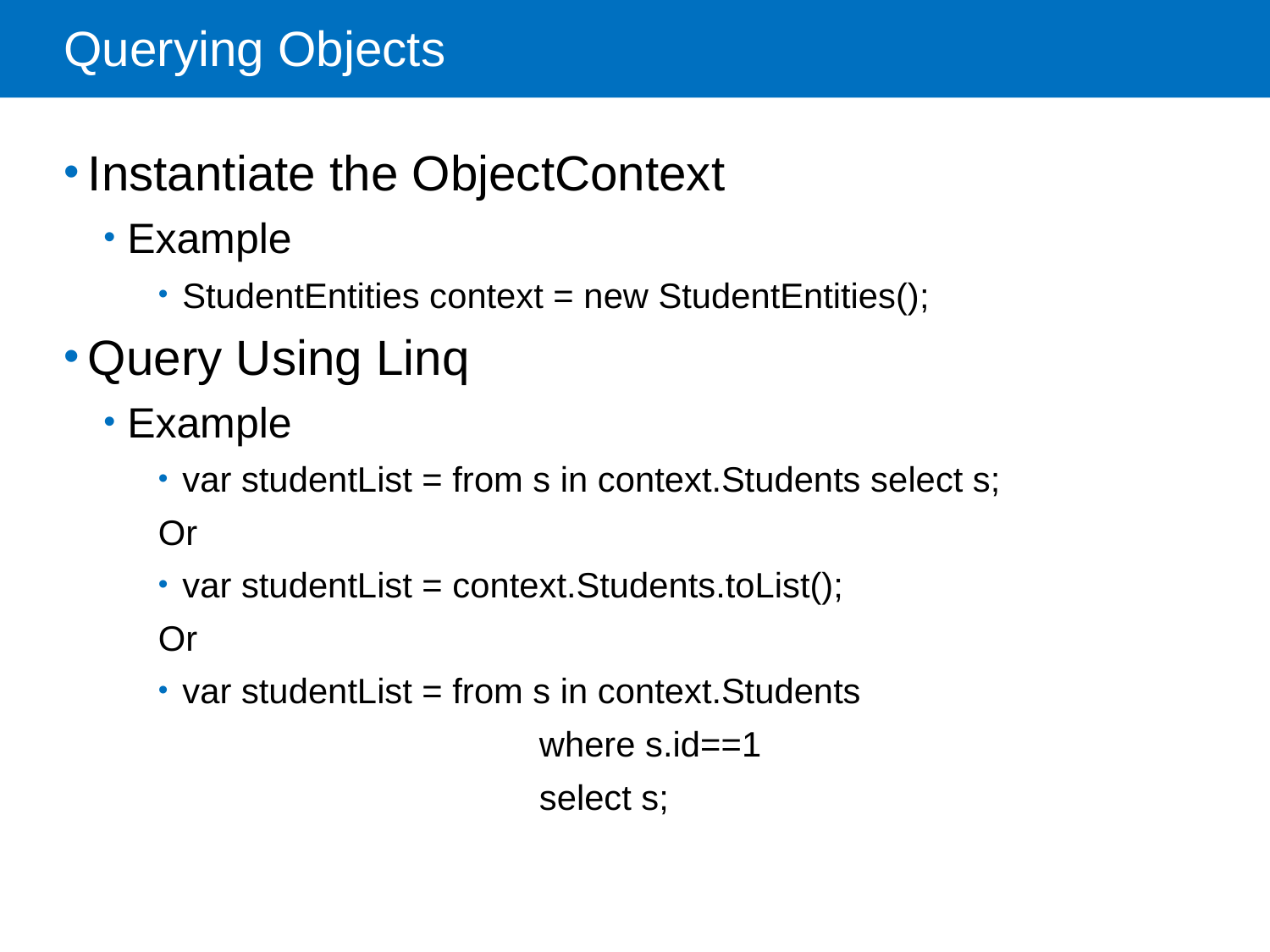

# Querying Objects

Instantiate the ObjectContext
Example
StudentEntities context = new StudentEntities();
Query Using Linq
Example
var studentList = from s in context.Students select s;
Or
var studentList = context.Students.toList();
Or
var studentList = from s in context.Students
			where s.id==1
			select s;